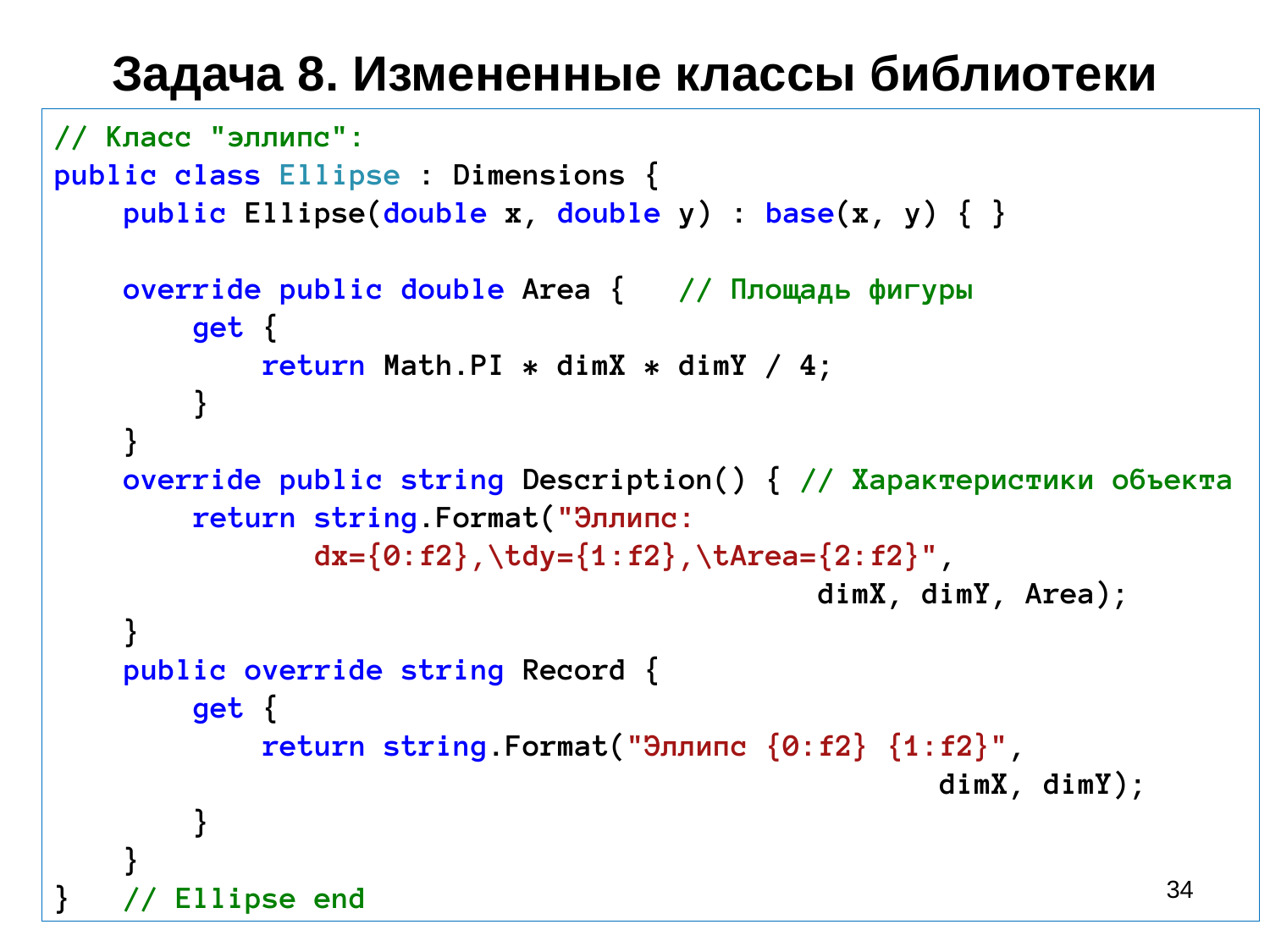

# Задача 8. Измененные классы библиотеки
// Класс "эллипс":
public class Ellipse : Dimensions {
    public Ellipse(double x, double y) : base(x, y) { }

    override public double Area {   // Площадь фигуры
        get {
            return Math.PI * dimX * dimY / 4;
        }
    }
    override public string Description() { // Характеристики объекта
        return string.Format("Эллипс:
               dx={0:f2},\tdy={1:f2},\tArea={2:f2}",
                                            dimX, dimY, Area);
    }
    public override string Record {
        get {
            return string.Format("Эллипс {0:f2} {1:f2}",
                                                   dimX, dimY);
        }
    }
}   // Ellipse end
34